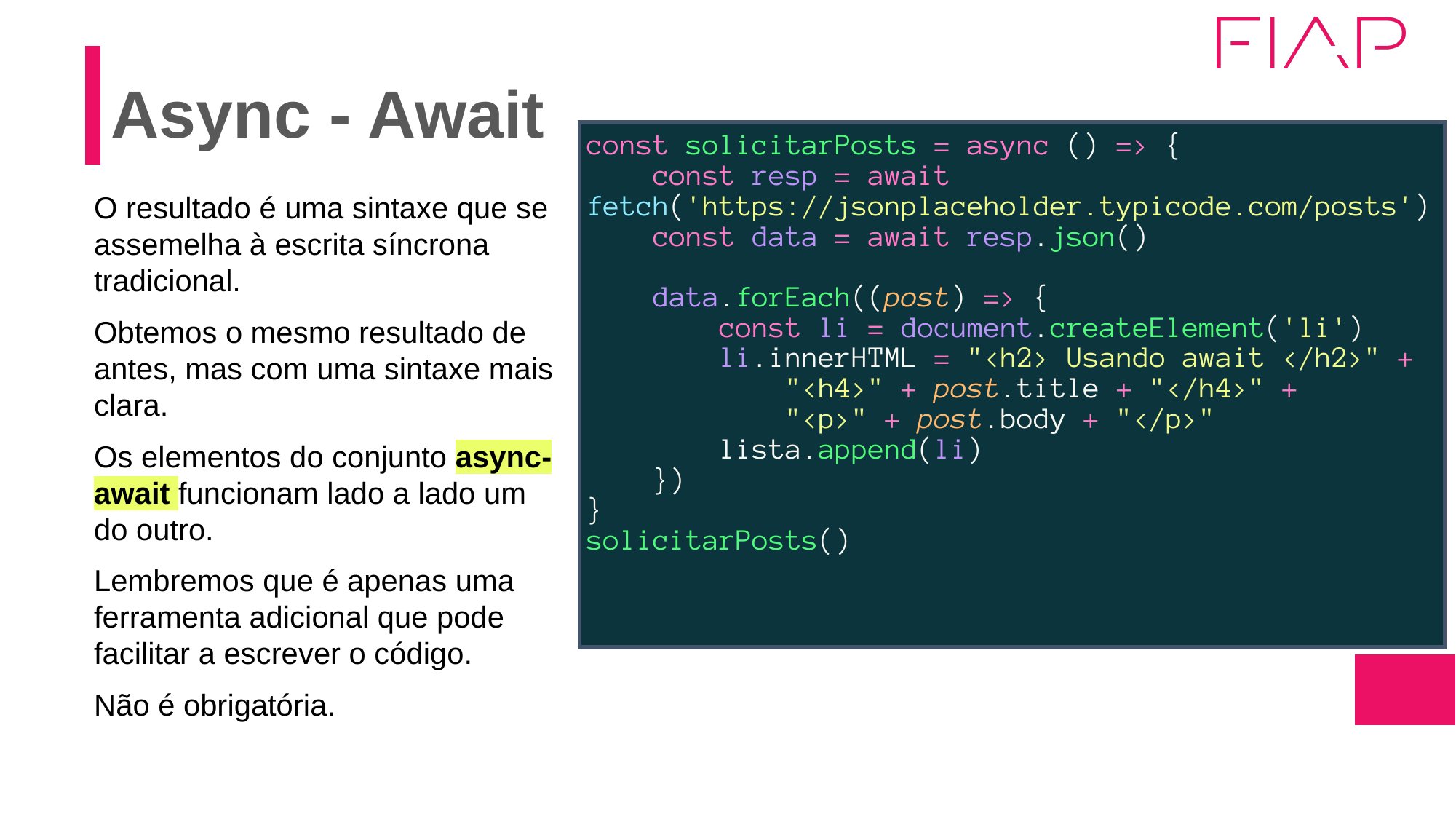

# Async - Await
| const solicitarPosts = async () => {     const resp = await fetch('https://jsonplaceholder.typicode.com/posts')     const data = await resp.json()     data.forEach((post) => {         const li = document.createElement('li')         li.innerHTML = "<h2> Usando await </h2>" +             "<h4>" + post.title + "</h4>" +             "<p>" + post.body + "</p>"         lista.append(li)     }) } solicitarPosts() |
| --- |

O resultado é uma sintaxe que se assemelha à escrita síncrona tradicional.
Obtemos o mesmo resultado de antes, mas com uma sintaxe mais clara.
Os elementos do conjunto async-await funcionam lado a lado um do outro.
Lembremos que é apenas uma ferramenta adicional que pode facilitar a escrever o código.
Não é obrigatória.
44